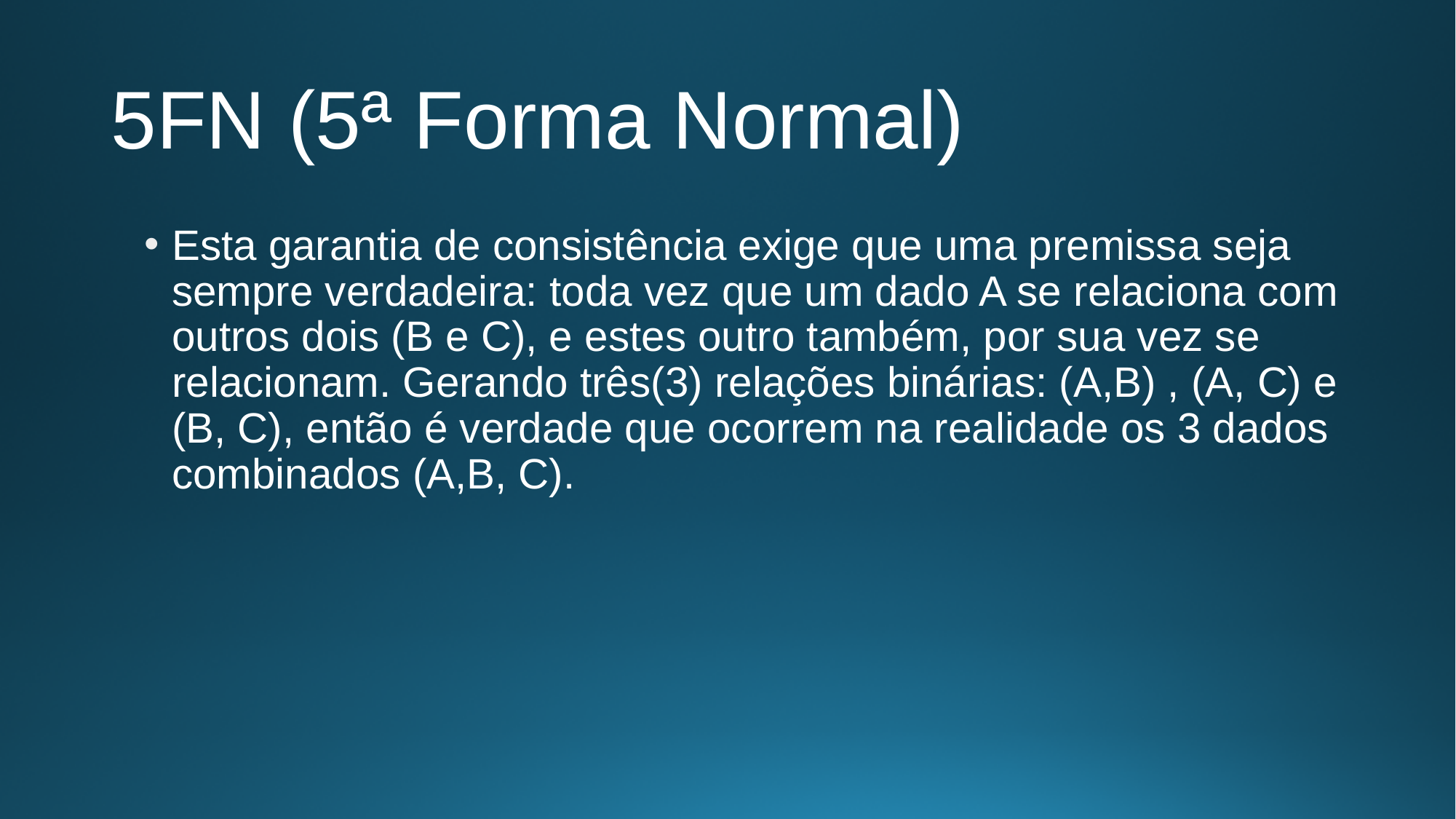

# 5FN (5ª Forma Normal)
Esta garantia de consistência exige que uma premissa seja sempre verdadeira: toda vez que um dado A se relaciona com outros dois (B e C), e estes outro também, por sua vez se relacionam. Gerando três(3) relações binárias: (A,B) , (A, C) e (B, C), então é verdade que ocorrem na realidade os 3 dados combinados (A,B, C).